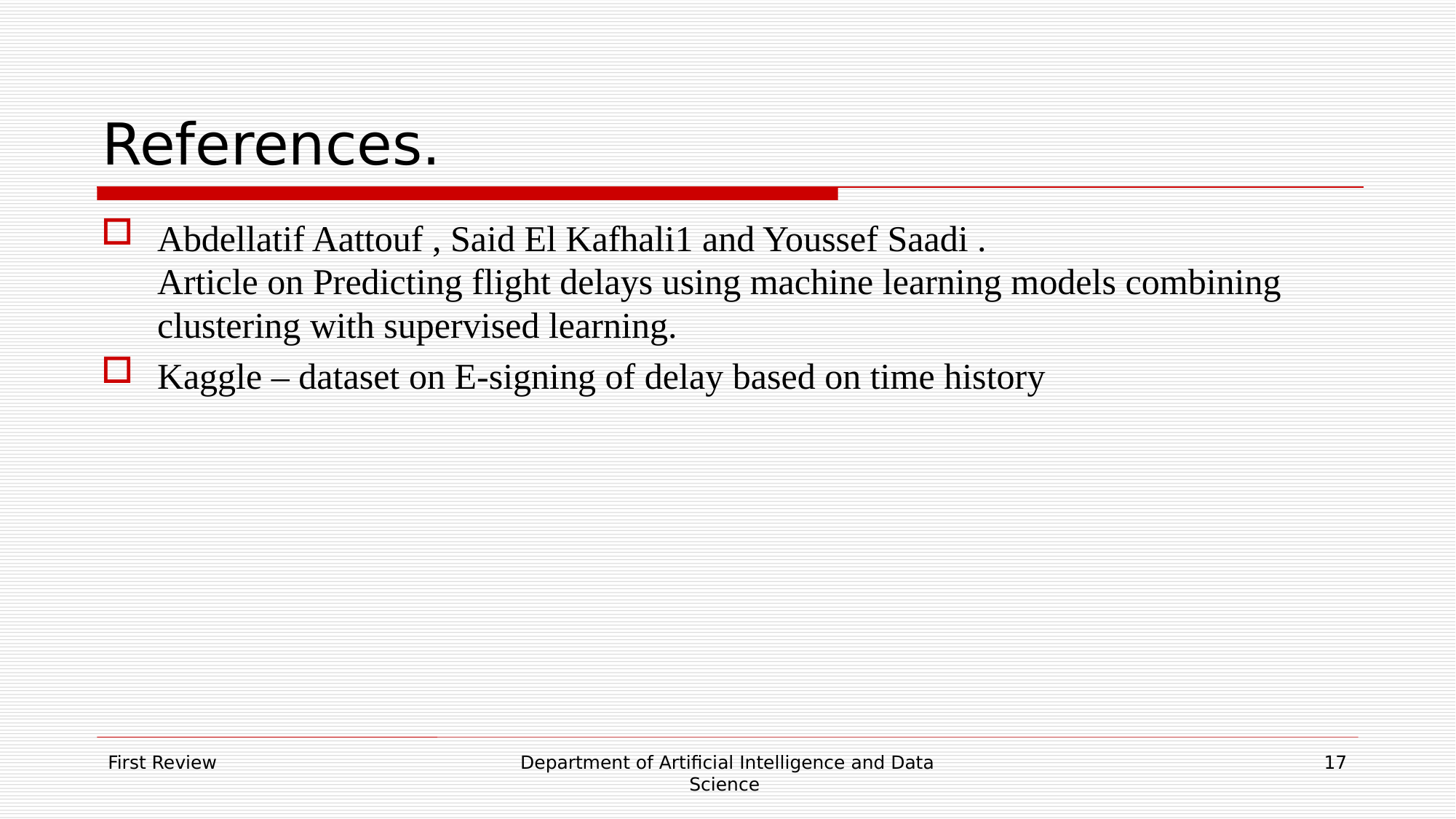

# References.
Abdellatif Aattouf , Said El Kafhali1 and Youssef Saadi .
Article on Predicting flight delays using machine learning models combining clustering with supervised learning.
Kaggle – dataset on E-signing of delay based on time history
First Review
Department of Artificial Intelligence and Data Science
17